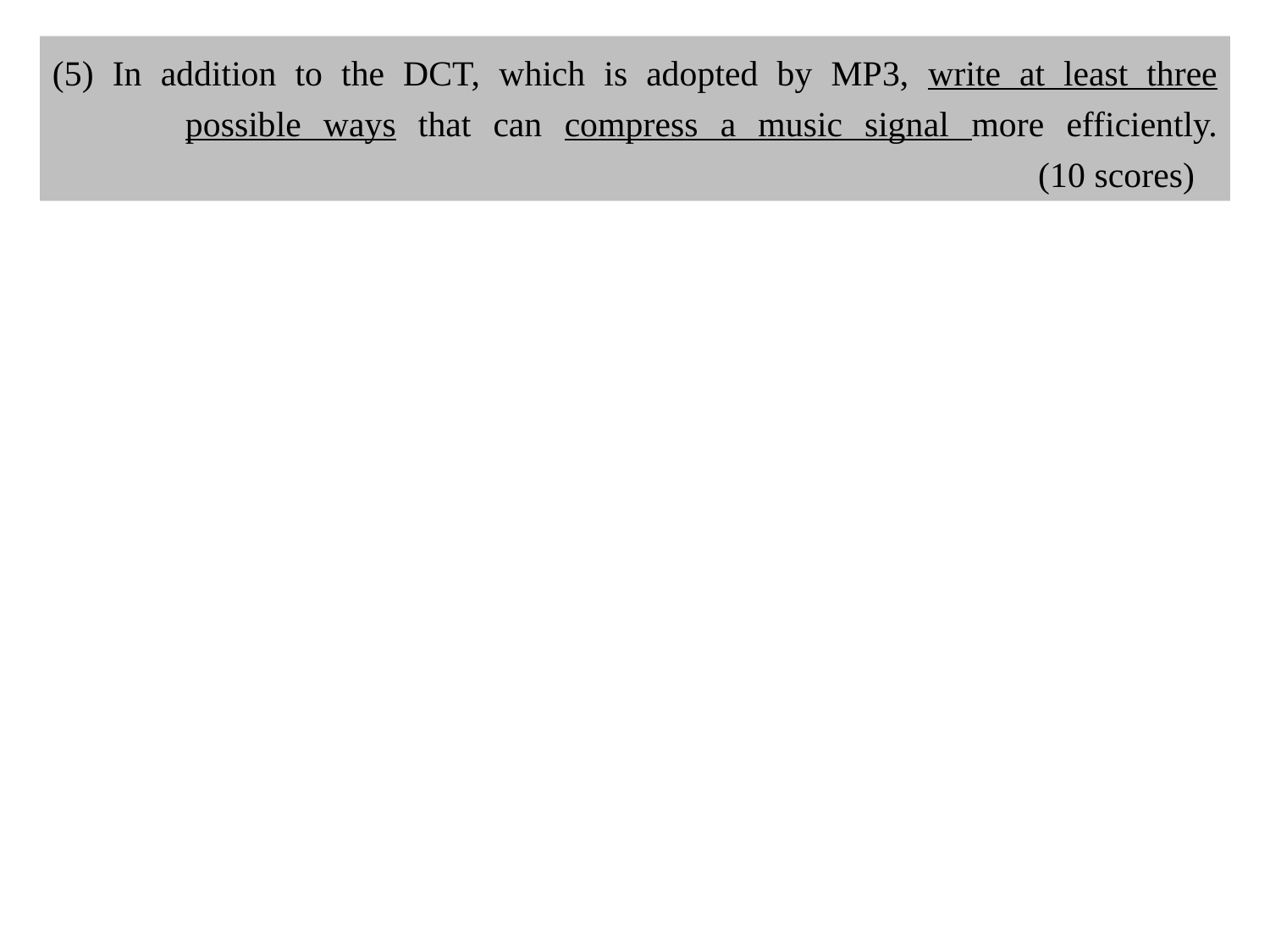

(5) In addition to the DCT, which is adopted by MP3, write at least three
      possible ways that can compress a music signal more efficiently.
                                                                                                               (10 scores)